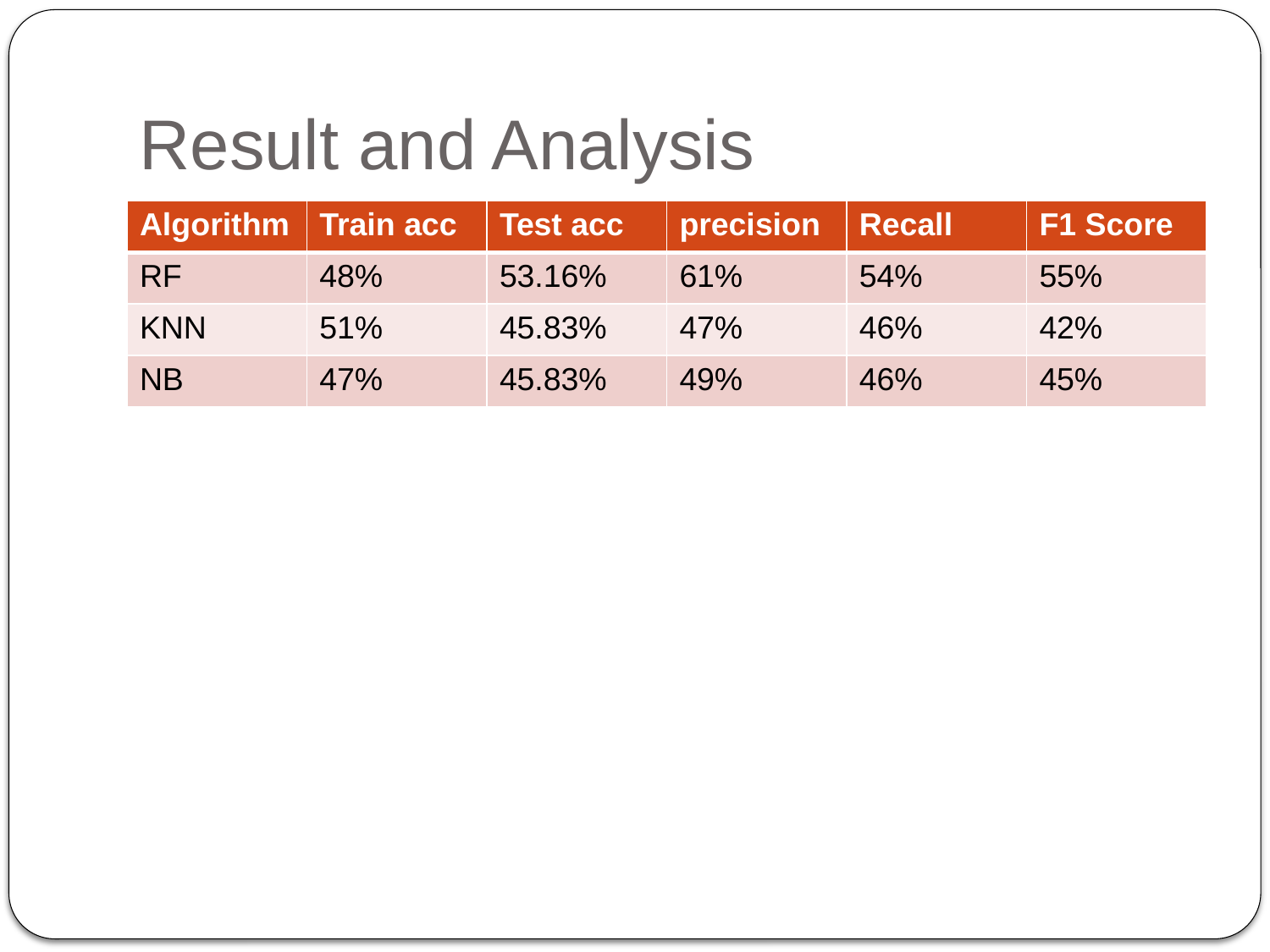

# Result and Analysis
| Algorithm | Train acc | Test acc | precision | Recall | F1 Score |
| --- | --- | --- | --- | --- | --- |
| RF | 48% | 53.16% | 61% | 54% | 55% |
| KNN | 51% | 45.83% | 47% | 46% | 42% |
| NB | 47% | 45.83% | 49% | 46% | 45% |